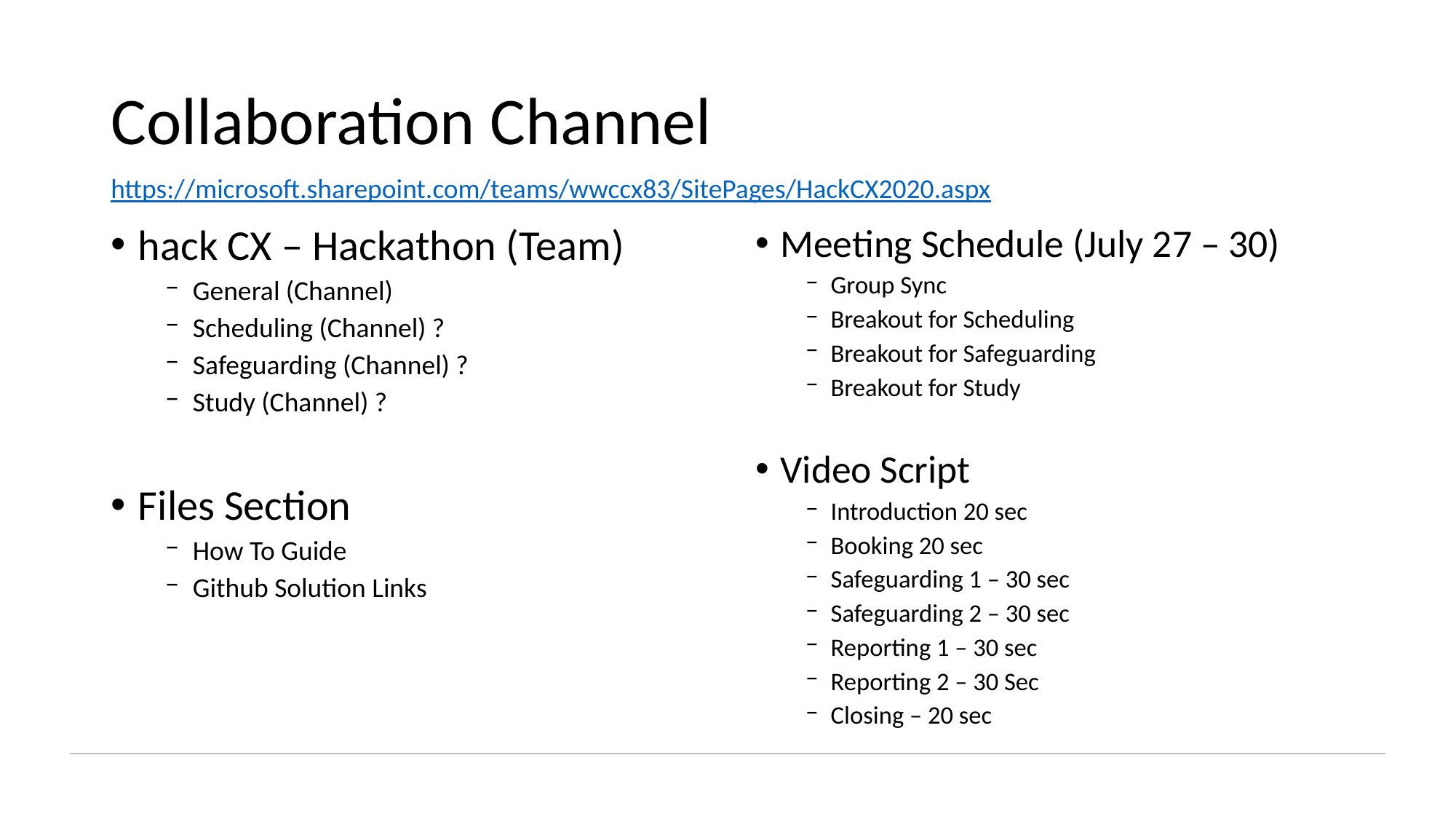

# Collaboration Channel
https://microsoft.sharepoint.com/teams/wwccx83/SitePages/HackCX2020.aspx
hack CX – Hackathon (Team)
General (Channel)
Scheduling (Channel) ?
Safeguarding (Channel) ?
Study (Channel) ?

Files Section
How To Guide
Github Solution Links

Meeting Schedule (July 27 – 30)
Group Sync
Breakout for Scheduling
Breakout for Safeguarding
Breakout for Study

Video Script
Introduction 20 sec
Booking 20 sec
Safeguarding 1 – 30 sec
Safeguarding 2 – 30 sec
Reporting 1 – 30 sec
Reporting 2 – 30 Sec
Closing – 20 sec